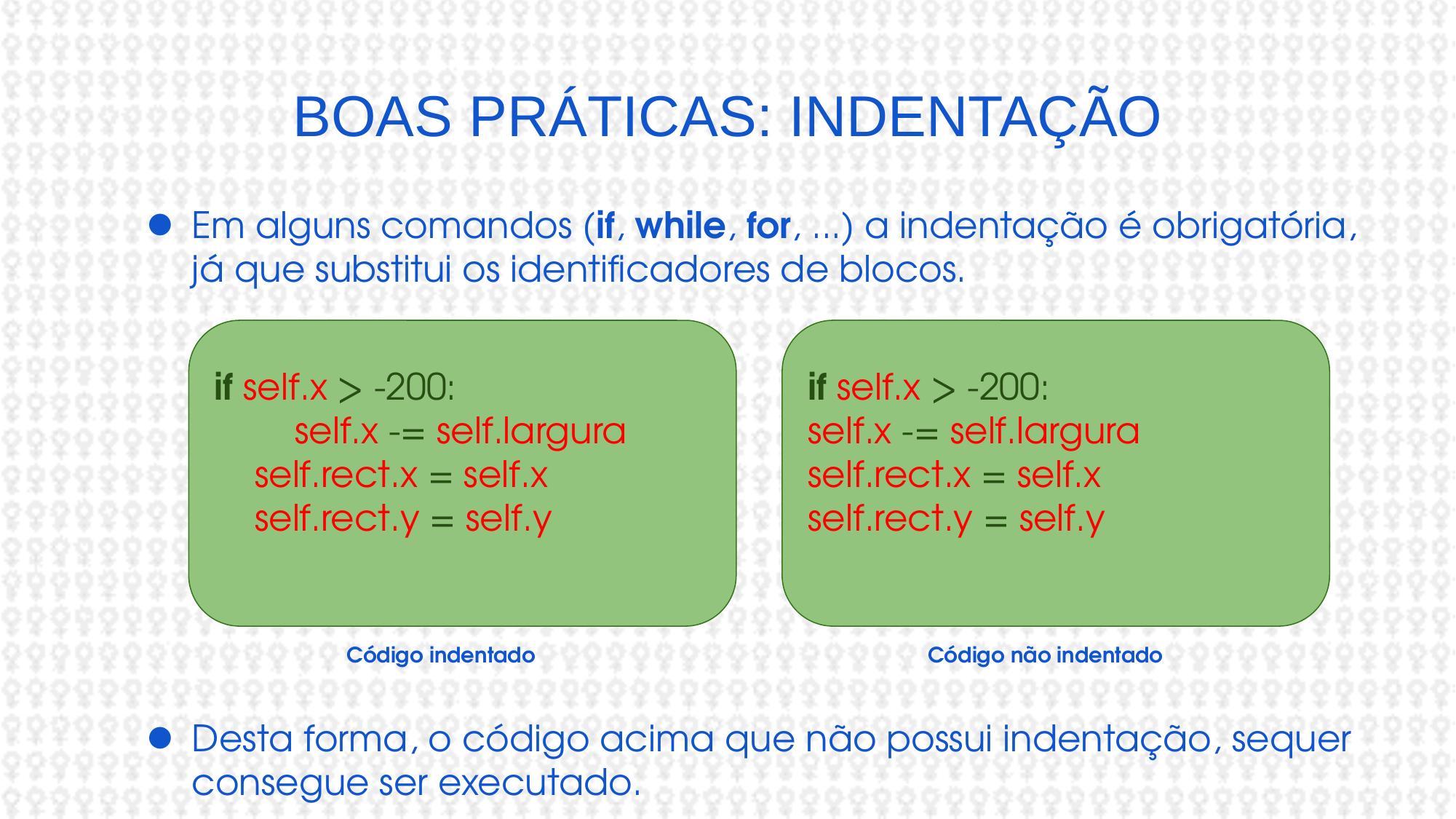

BOAS PRÁTICAS: INDENTAÇÃO
Em alguns comandos (if, while, for, ...) a indentação é obrigatória, já que substitui os identificadores de blocos.

Desta forma, o código acima que não possui indentação, sequer consegue ser executado.
if self.x > -200:
        self.x -= self.largura
    self.rect.x = self.x
    self.rect.y = self.y

if self.x > -200:
self.x -= self.largura
self.rect.x = self.x
self.rect.y = self.y

Código indentado
Código não indentado